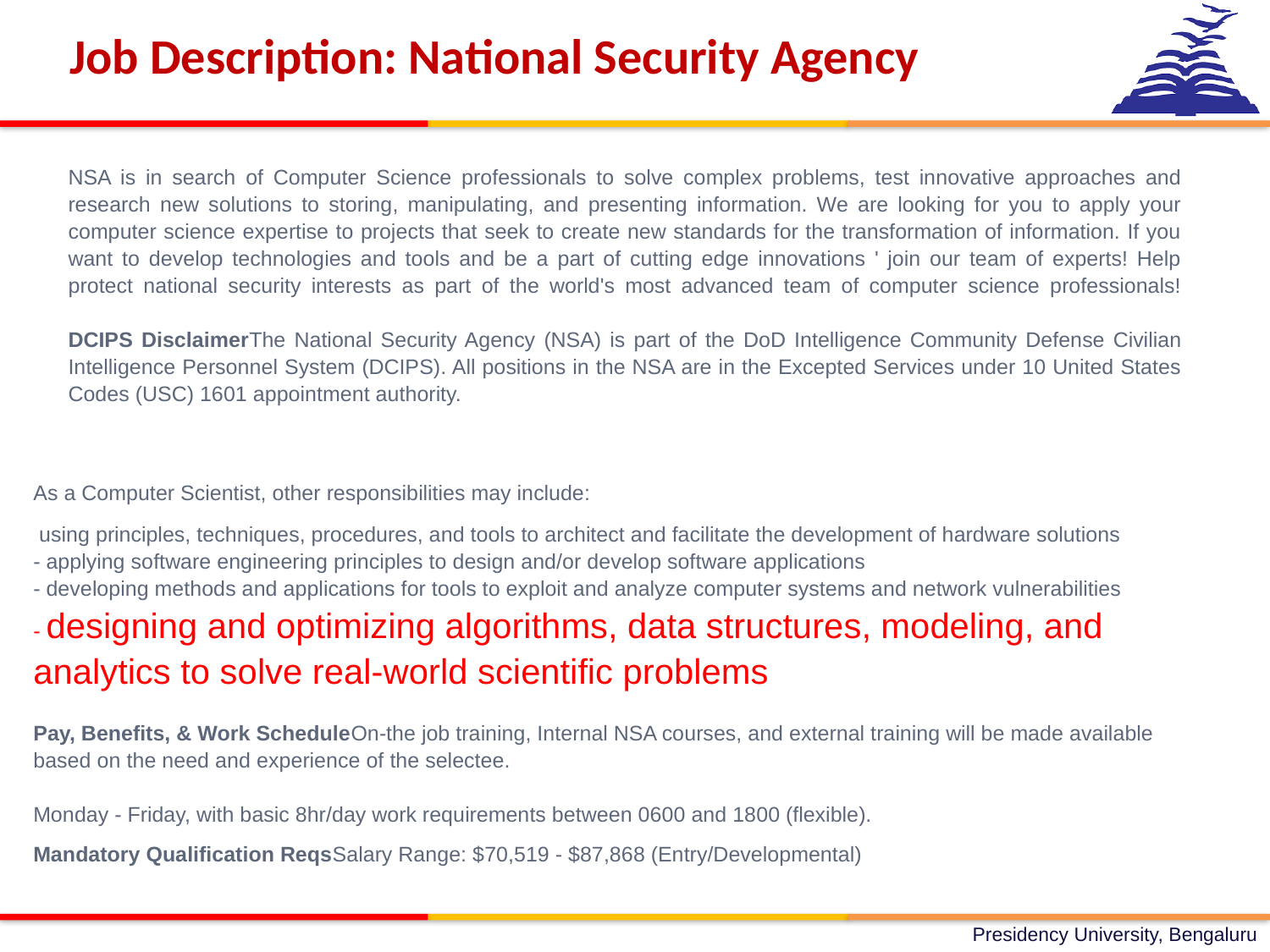

Job Description: National Security Agency
NSA is in search of Computer Science professionals to solve complex problems, test innovative approaches and research new solutions to storing, manipulating, and presenting information. We are looking for you to apply your computer science expertise to projects that seek to create new standards for the transformation of information. If you want to develop technologies and tools and be a part of cutting edge innovations ' join our team of experts! Help protect national security interests as part of the world's most advanced team of computer science professionals!
DCIPS DisclaimerThe National Security Agency (NSA) is part of the DoD Intelligence Community Defense Civilian Intelligence Personnel System (DCIPS). All positions in the NSA are in the Excepted Services under 10 United States Codes (USC) 1601 appointment authority.
As a Computer Scientist, other responsibilities may include:
 using principles, techniques, procedures, and tools to architect and facilitate the development of hardware solutions
- applying software engineering principles to design and/or develop software applications
- developing methods and applications for tools to exploit and analyze computer systems and network vulnerabilities
- designing and optimizing algorithms, data structures, modeling, and analytics to solve real-world scientific problems
Pay, Benefits, & Work ScheduleOn-the job training, Internal NSA courses, and external training will be made available based on the need and experience of the selectee.
Monday - Friday, with basic 8hr/day work requirements between 0600 and 1800 (flexible).
Mandatory Qualification ReqsSalary Range: $70,519 - $87,868 (Entry/Developmental)